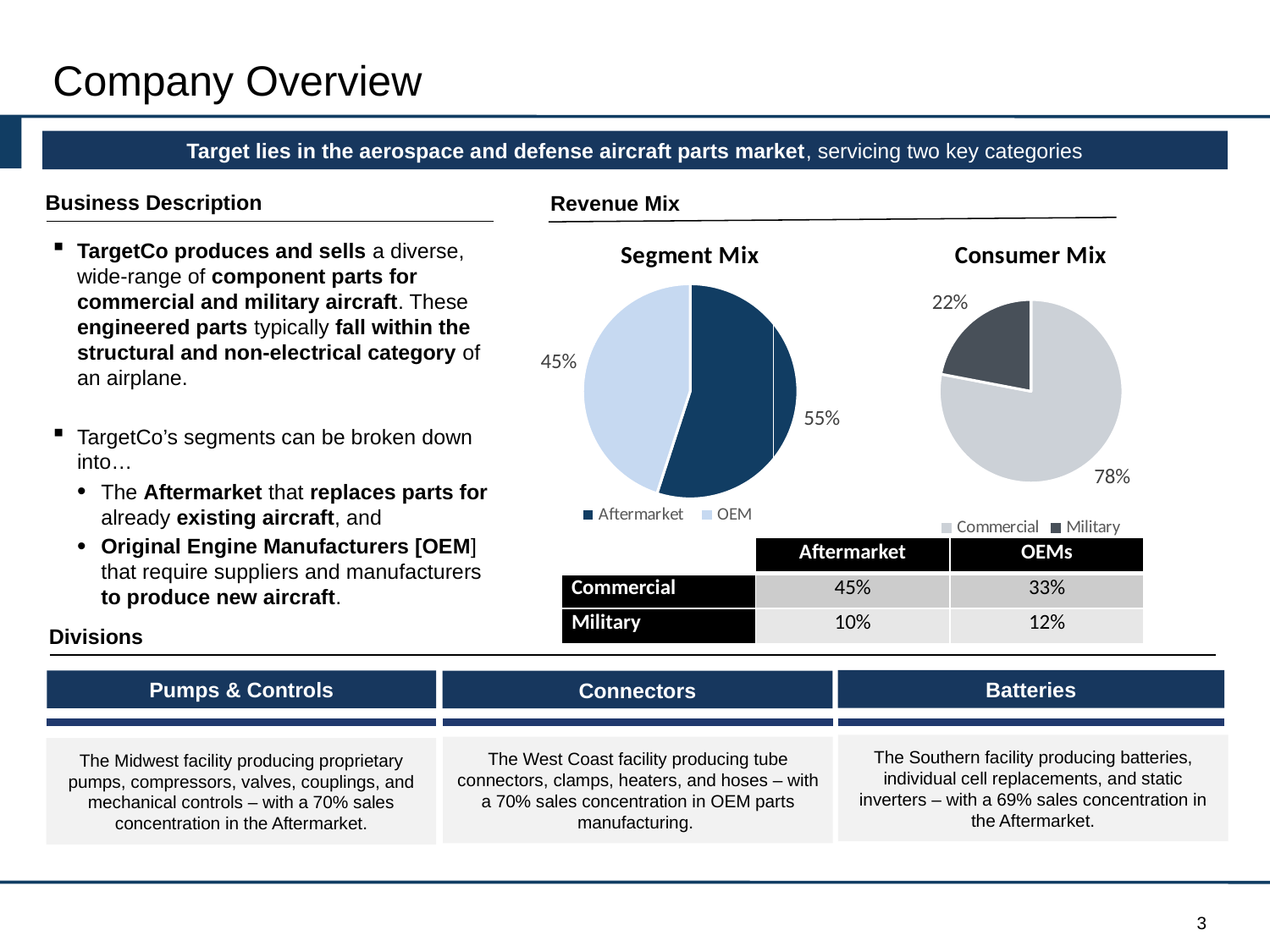

# Company Overview
Target lies in the aerospace and defense aircraft parts market, servicing two key categories
Business Description
Revenue Mix

### Chart: Segment Mix

| Category | Sales |
|---|---|
| Aftermarket | 0.55 |
| OEM | 0.45 |

### Chart: Consumer Mix

| Category | Sales |
|---|---|
| Commercial | 0.78 |
| Military | 0.22 |
TargetCo produces and sells a diverse, wide-range of component parts for commercial and military aircraft. These engineered parts typically fall within the structural and non-electrical category of an airplane.

TargetCo’s segments can be broken down into…
The Aftermarket that replaces parts for already existing aircraft, and
Original Engine Manufacturers [OEM] that require suppliers and manufacturers to produce new aircraft.

|  | Aftermarket | OEMs |
| --- | --- | --- |
| Commercial | 45% | 33% |
| Military | 10% | 12% |
Divisions
Batteries
Pumps & Controls
Connectors
The Southern facility producing batteries, individual cell replacements, and static inverters – with a 69% sales concentration in the Aftermarket.
The West Coast facility producing tube connectors, clamps, heaters, and hoses – with a 70% sales concentration in OEM parts manufacturing.
The Midwest facility producing proprietary pumps, compressors, valves, couplings, and mechanical controls – with a 70% sales concentration in the Aftermarket.
3